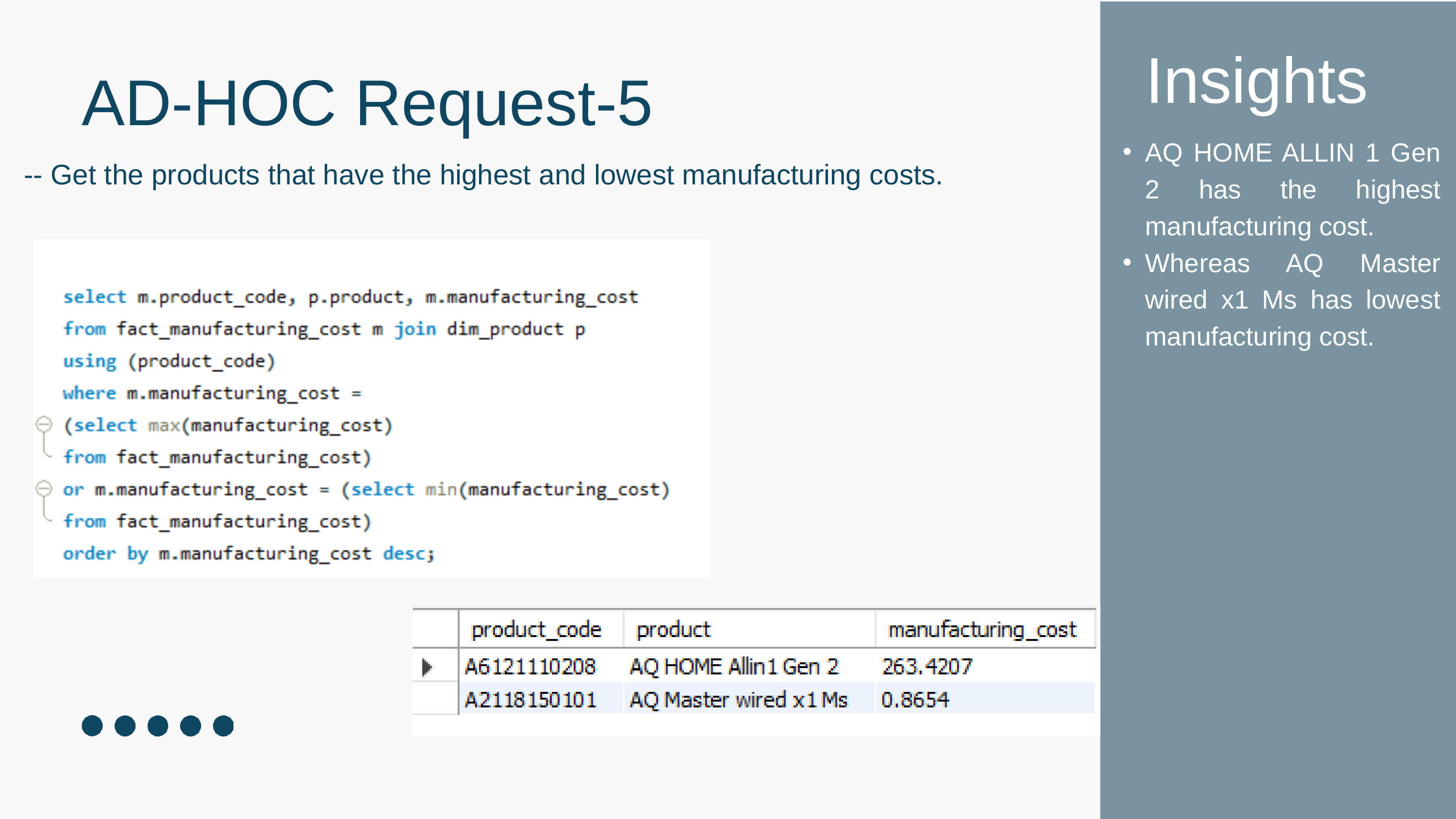

Insights
AD-HOC Request-5
AQ HOME ALLIN 1 Gen 2 has the highest manufacturing cost.
Whereas AQ Master wired x1 Ms has lowest manufacturing cost.
-- Get the products that have the highest and lowest manufacturing costs.